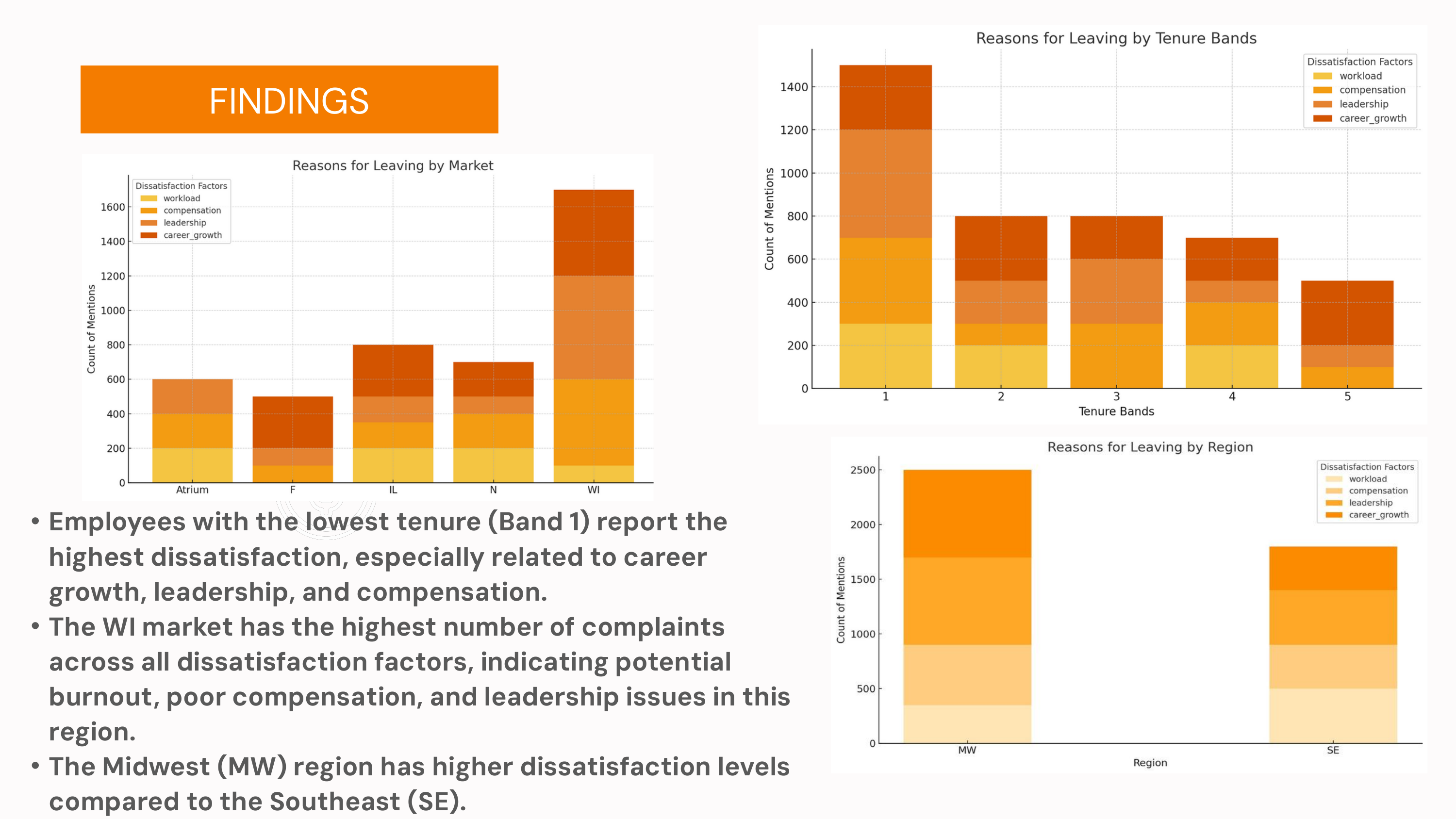

FINDINGS

Employees with the lowest tenure (Band 1) report the highest dissatisfaction, especially related to career growth, leadership, and compensation.
The WI market has the highest number of complaints across all dissatisfaction factors, indicating potential burnout, poor compensation, and leadership issues in this region.
The Midwest (MW) region has higher dissatisfaction levels compared to the Southeast (SE).